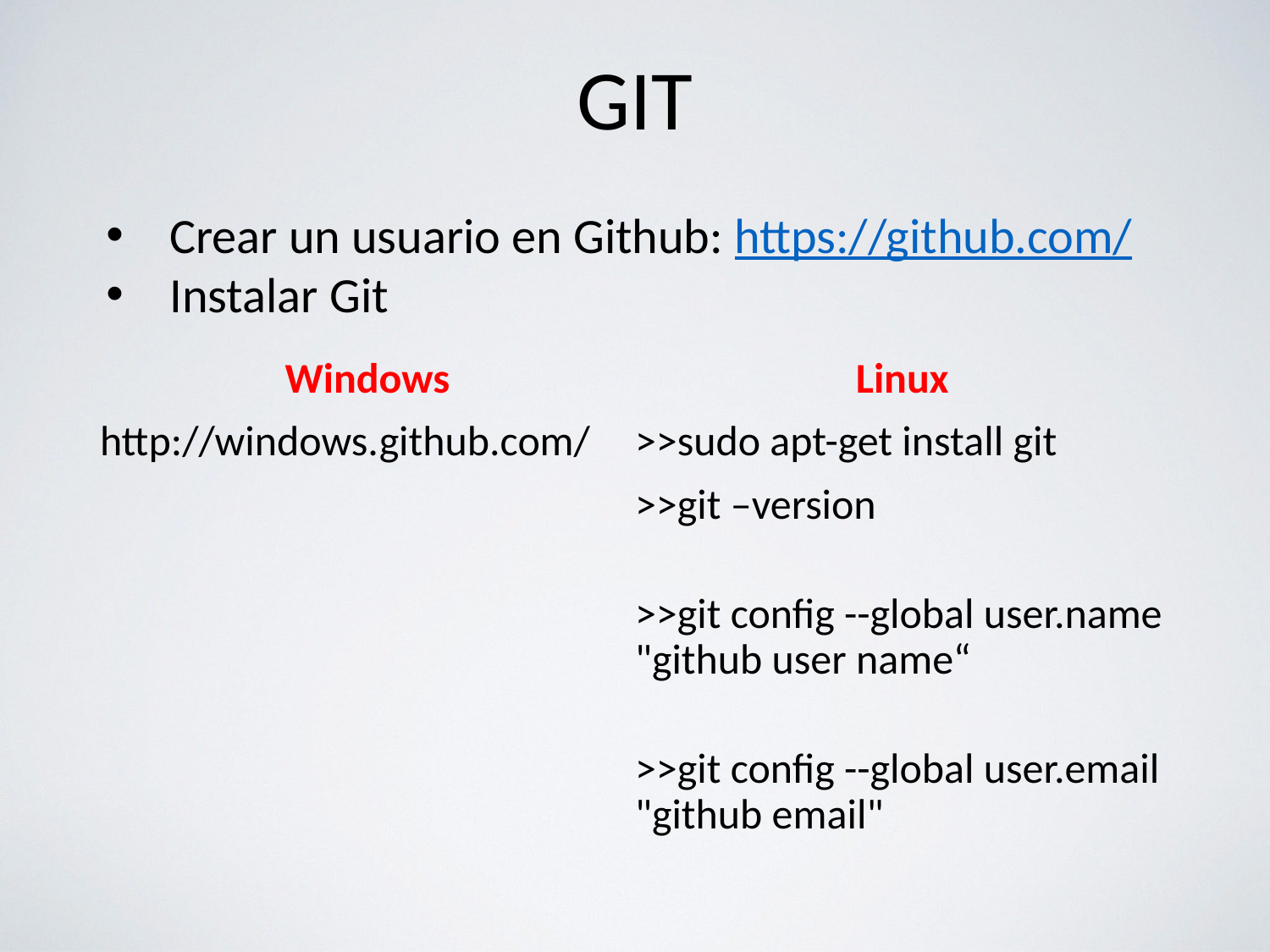

# GIT
Crear un usuario en Github: https://github.com/
Instalar Git
Windows
http://windows.github.com/

Linux
>>sudo apt-get install git
>>git –version
>>git config --global user.name "github user name“
>>git config --global user.email "github email"